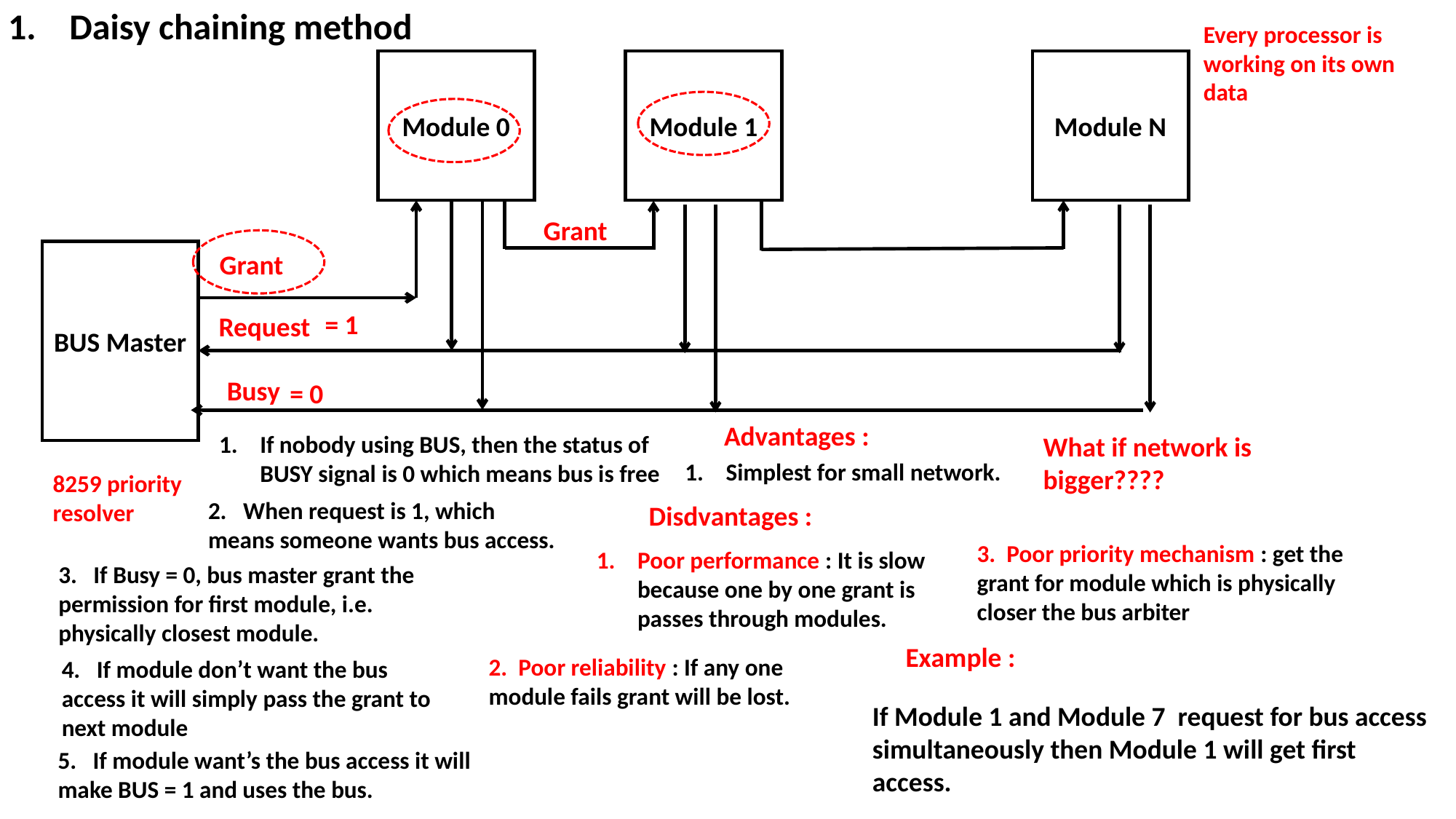

Daisy chaining method
Every processor is working on its own data
Module 0
Module 1
Module N

Grant

BUS Master
Grant
= 1
Request
Busy
= 0
Advantages :
If nobody using BUS, then the status of BUSY signal is 0 which means bus is free
What if network is bigger????
Simplest for small network.
8259 priority resolver
2.   When request is 1, which means someone wants bus access.
Disdvantages :
3.  Poor priority mechanism : get the grant for module which is physically closer the bus arbiter
Poor performance : It is slow because one by one grant is passes through modules.
3.   If Busy = 0, bus master grant the permission for first module, i.e. physically closest module.
Example :
2.  Poor reliability : If any one module fails grant will be lost.
4.   If module don’t want the bus access it will simply pass the grant to next module
If Module 1 and Module 7  request for bus access simultaneously then Module 1 will get first access.
5.   If module want’s the bus access it will make BUS = 1 and uses the bus.